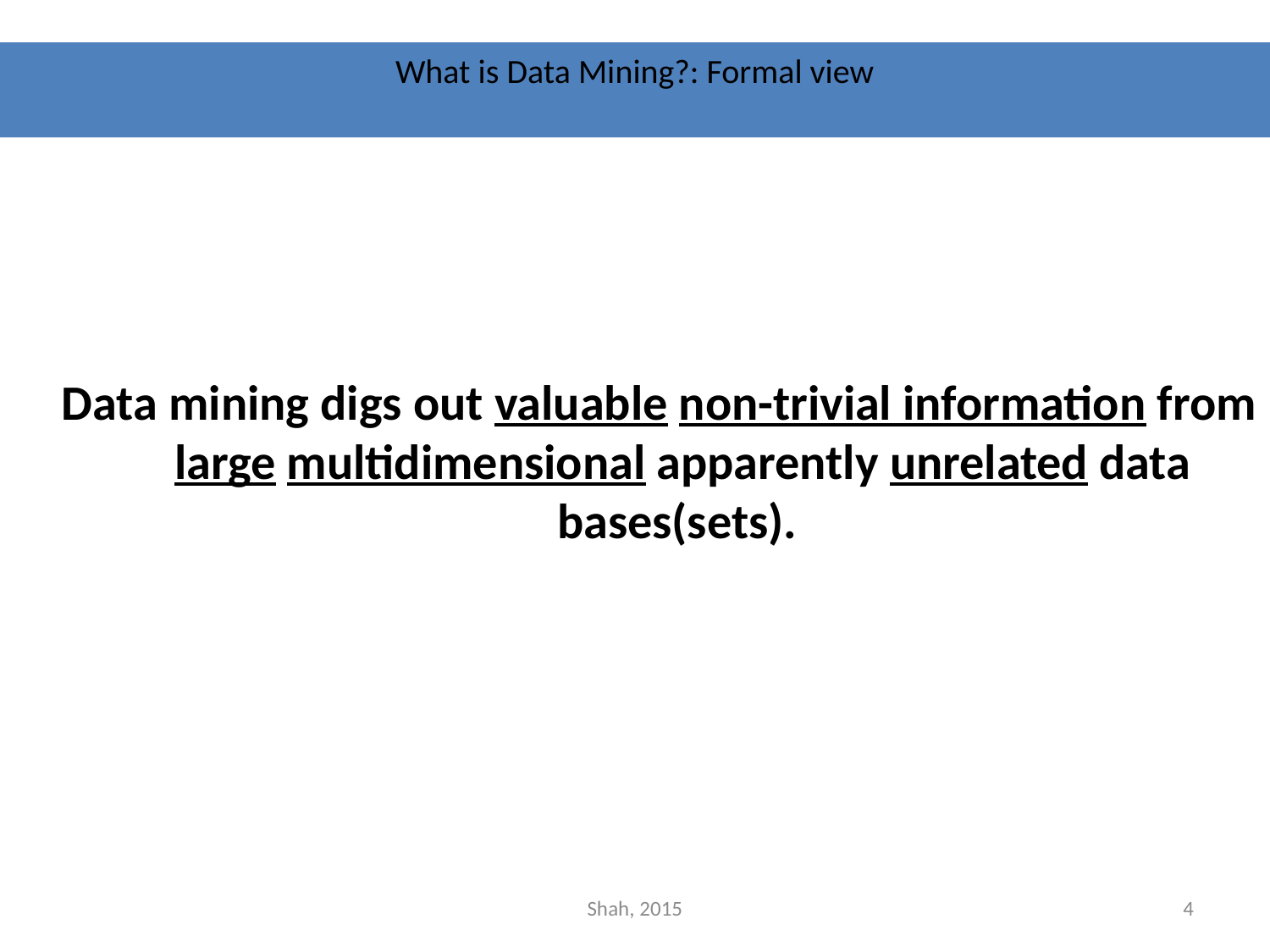

# What is Data Mining?: Formal view

Data mining digs out valuable non-trivial information from large multidimensional apparently unrelated data bases(sets).

Shah, 2015
4